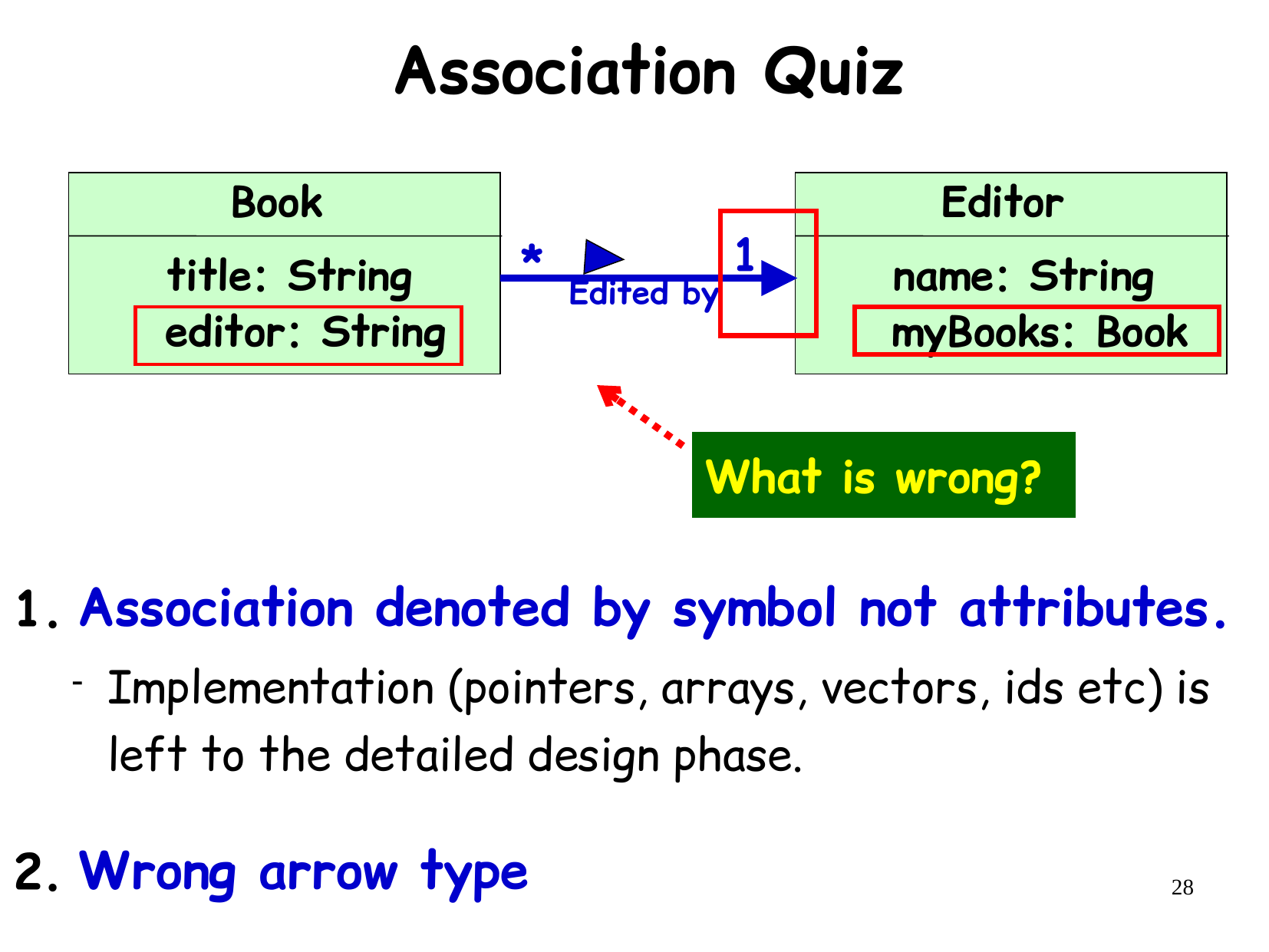

# Association Quiz
Book
Editor

1

*
title: String
name: String
Edited by

editor: String
myBooks: Book

What is wrong?
Association denoted by symbol not attributes.
Implementation (pointers, arrays, vectors, ids etc) is left to the detailed design phase.
Wrong arrow type